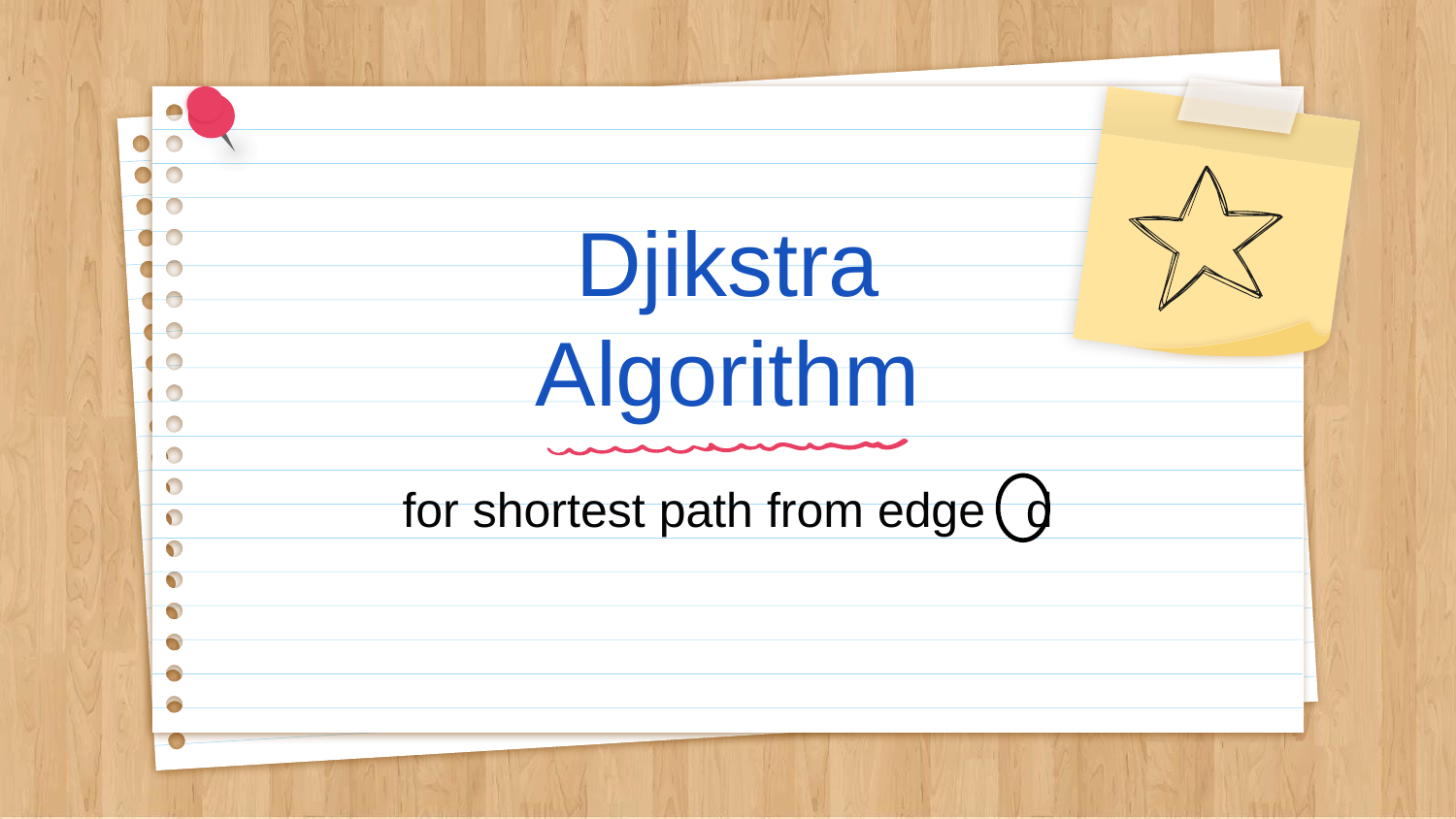

# Djikstra Algorithm

for shortest path from edge   d